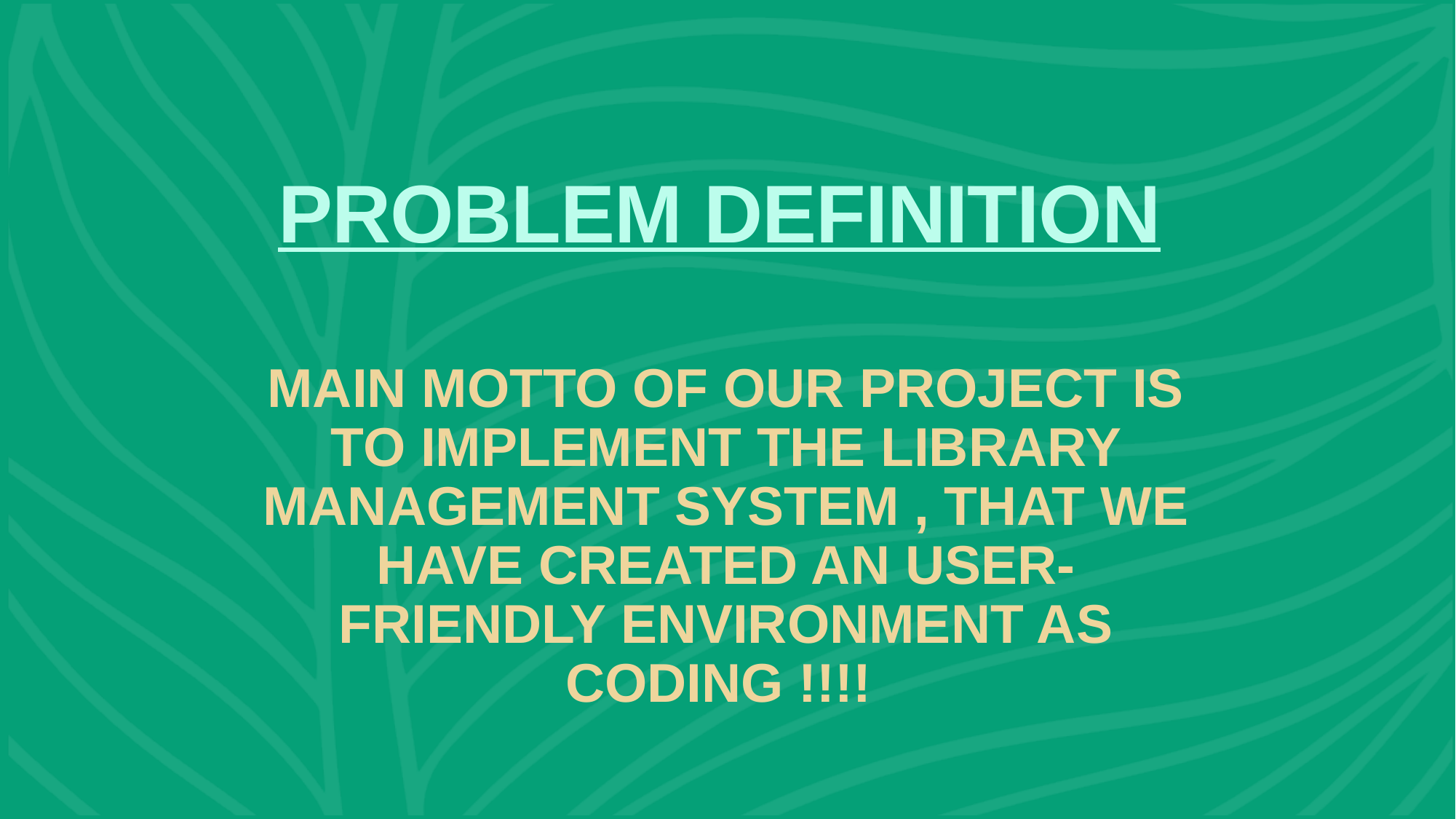

# PROBLEM DEFINITION
MAIN MOTTO OF OUR PROJECT IS TO IMPLEMENT THE LIBRARY MANAGEMENT SYSTEM , THAT WE HAVE CREATED AN USER- FRIENDLY ENVIRONMENT AS CODING !!!!